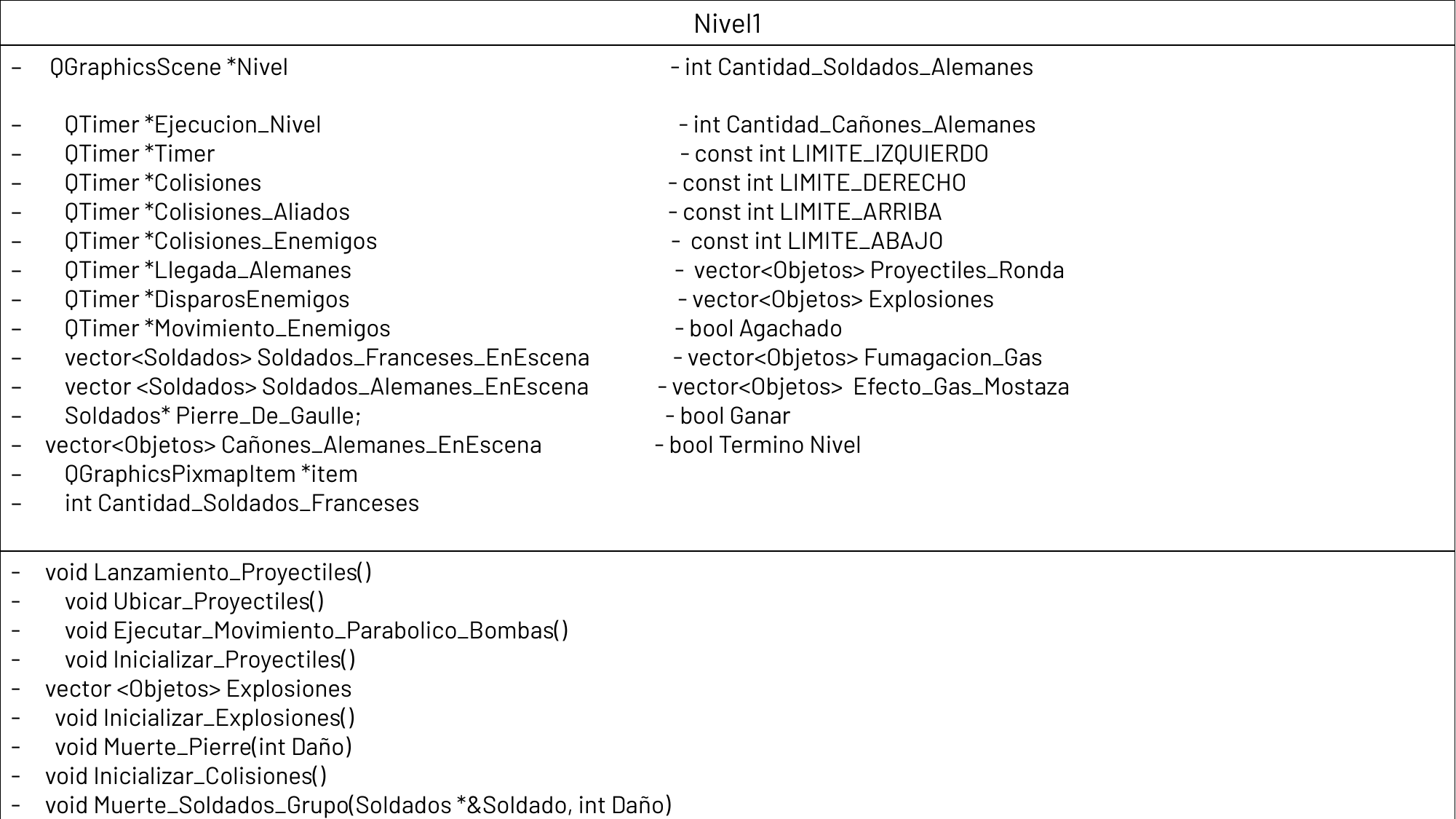

| Nivel1 |
| --- |
| QGraphicsScene \*Nivel - int Cantidad\_Soldados\_Alemanes QTimer \*Ejecucion\_Nivel - int Cantidad\_Cañones\_Alemanes QTimer \*Timer - const int LIMITE\_IZQUIERDO QTimer \*Colisiones - const int LIMITE\_DERECHO QTimer \*Colisiones\_Aliados - const int LIMITE\_ARRIBA QTimer \*Colisiones\_Enemigos - const int LIMITE\_ABAJO QTimer \*Llegada\_Alemanes - vector<Objetos> Proyectiles\_Ronda QTimer \*DisparosEnemigos - vector<Objetos> Explosiones QTimer \*Movimiento\_Enemigos - bool Agachado vector<Soldados> Soldados\_Franceses\_EnEscena - vector<Objetos> Fumagacion\_Gas vector <Soldados> Soldados\_Alemanes\_EnEscena - vector<Objetos> Efecto\_Gas\_Mostaza Soldados\* Pierre\_De\_Gaulle; - bool Ganar vector<Objetos> Cañones\_Alemanes\_EnEscena - bool Termino Nivel QGraphicsPixmapItem \*item int Cantidad\_Soldados\_Franceses |
| void Lanzamiento\_Proyectiles() void Ubicar\_Proyectiles() void Ejecutar\_Movimiento\_Parabolico\_Bombas() void Inicializar\_Proyectiles() vector <Objetos> Explosiones void Inicializar\_Explosiones() void Muerte\_Pierre(int Daño) void Inicializar\_Colisiones() void Muerte\_Soldados\_Grupo(Soldados \*&Soldado, int Daño) void Inicializar\_Soldados\_Alemanes() |